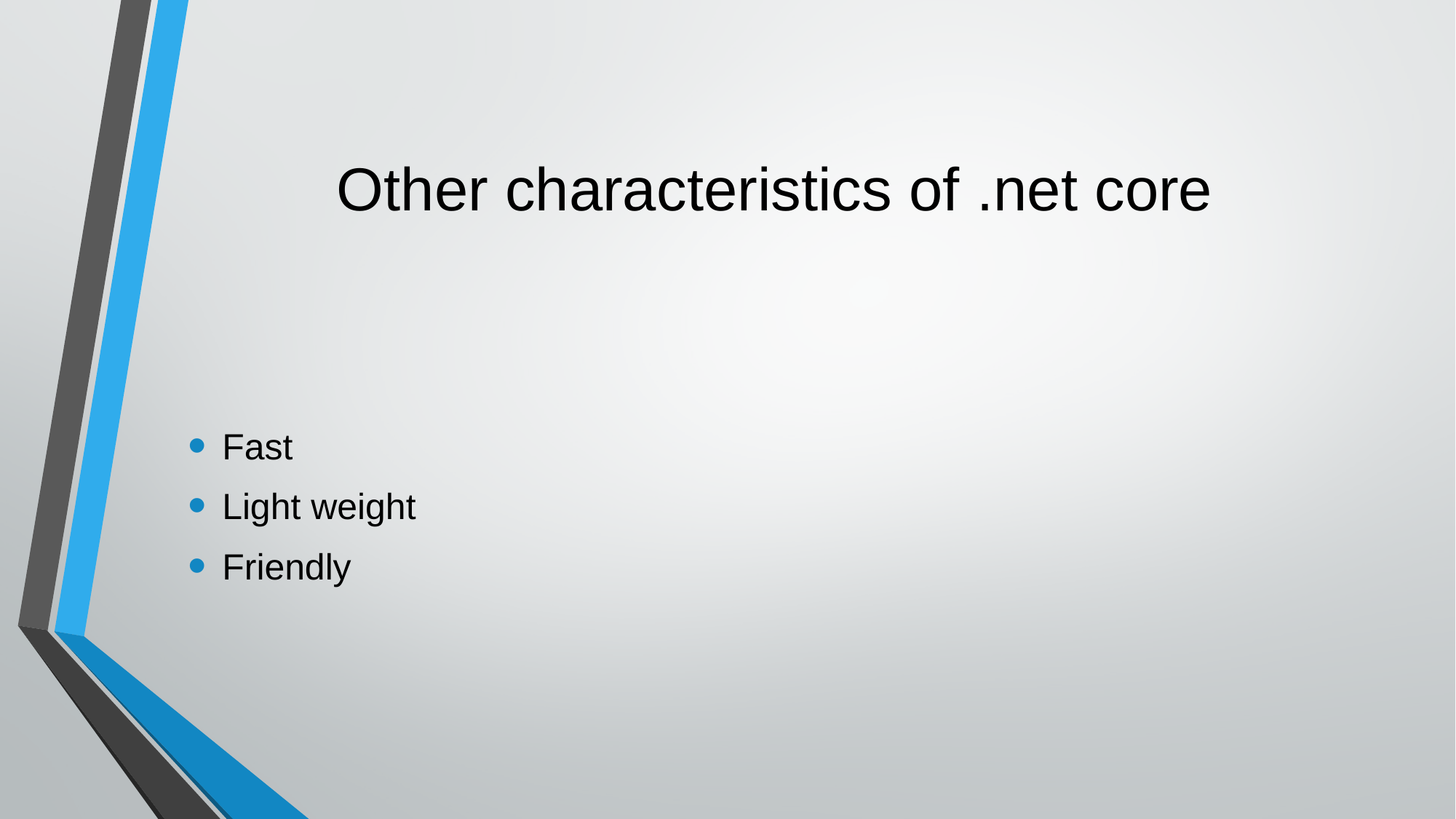

# Other characteristics of .net core
Fast
Light weight
Friendly